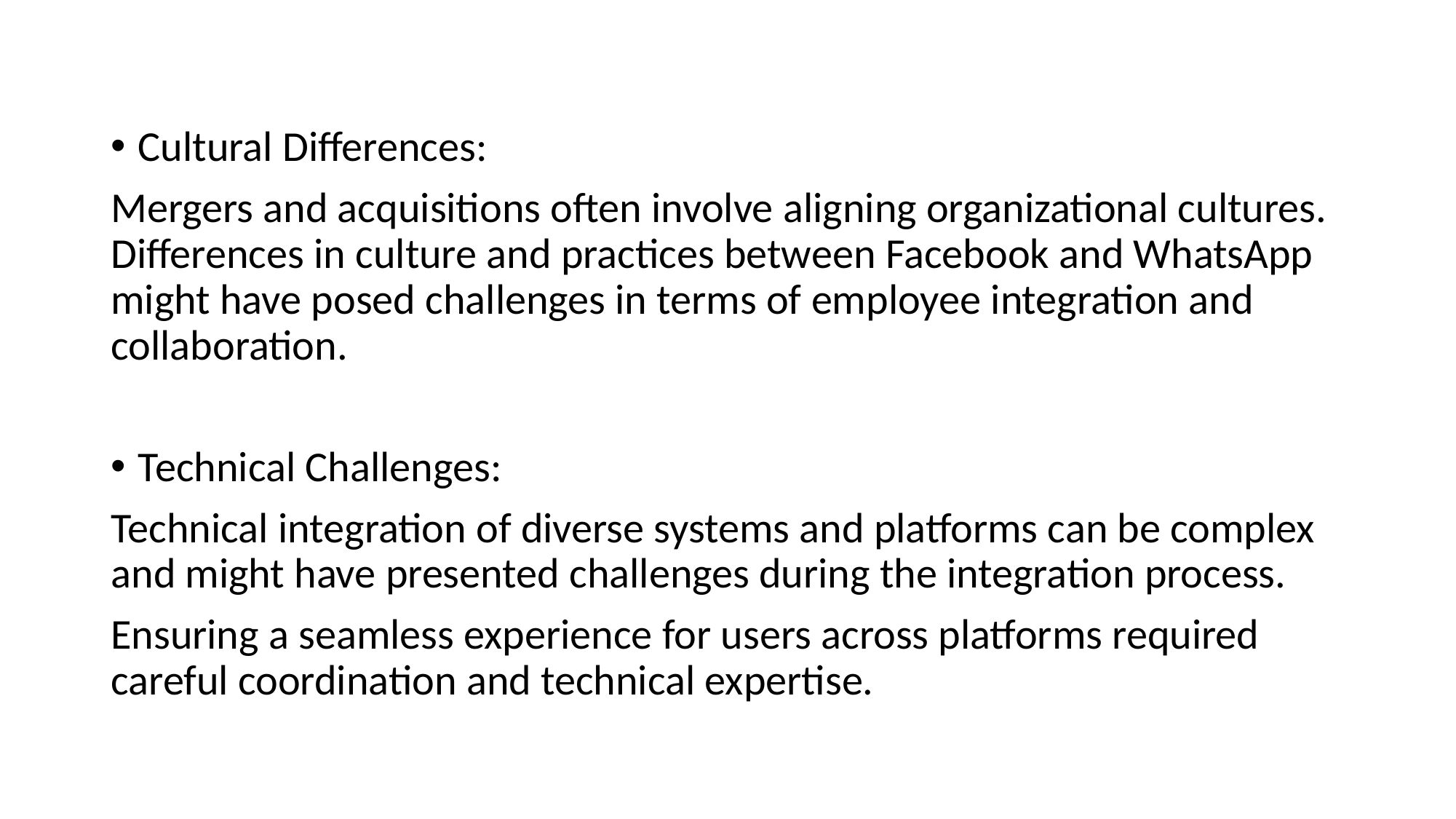

#
Cultural Differences:
Mergers and acquisitions often involve aligning organizational cultures. Differences in culture and practices between Facebook and WhatsApp might have posed challenges in terms of employee integration and collaboration.

Technical Challenges:
Technical integration of diverse systems and platforms can be complex and might have presented challenges during the integration process.
Ensuring a seamless experience for users across platforms required careful coordination and technical expertise.